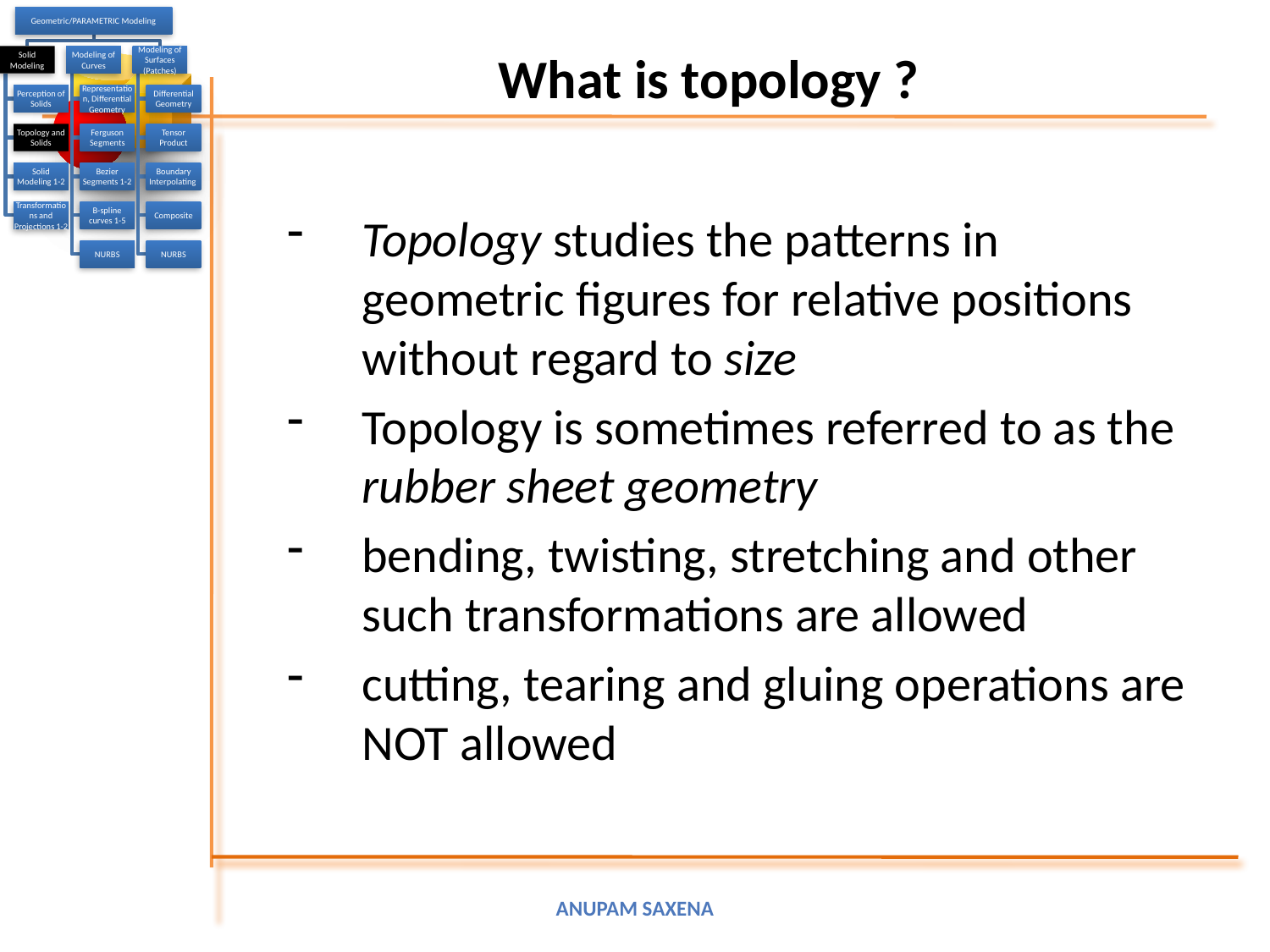

# What is topology ?
Geometric/PARAMETRIC Modeling
Solid Modeling
Perception of Solids
Topology and Solids
Solid Modeling 1-2
Transformations and Projections 1-2
Modeling of Curves
Representation, Differential Geometry
Ferguson Segments
Bezier Segments 1-2
B-spline curves 1-5
NURBS
Modeling of Surfaces (Patches)
Differential Geometry
Tensor Product
Boundary Interpolating
Composite
NURBS
Topology studies the patterns in geometric figures for relative positions without regard to size
Topology is sometimes referred to as the rubber sheet geometry
bending, twisting, stretching and other such transformations are allowed
cutting, tearing and gluing operations are NOT allowed

Anupam Saxena
4